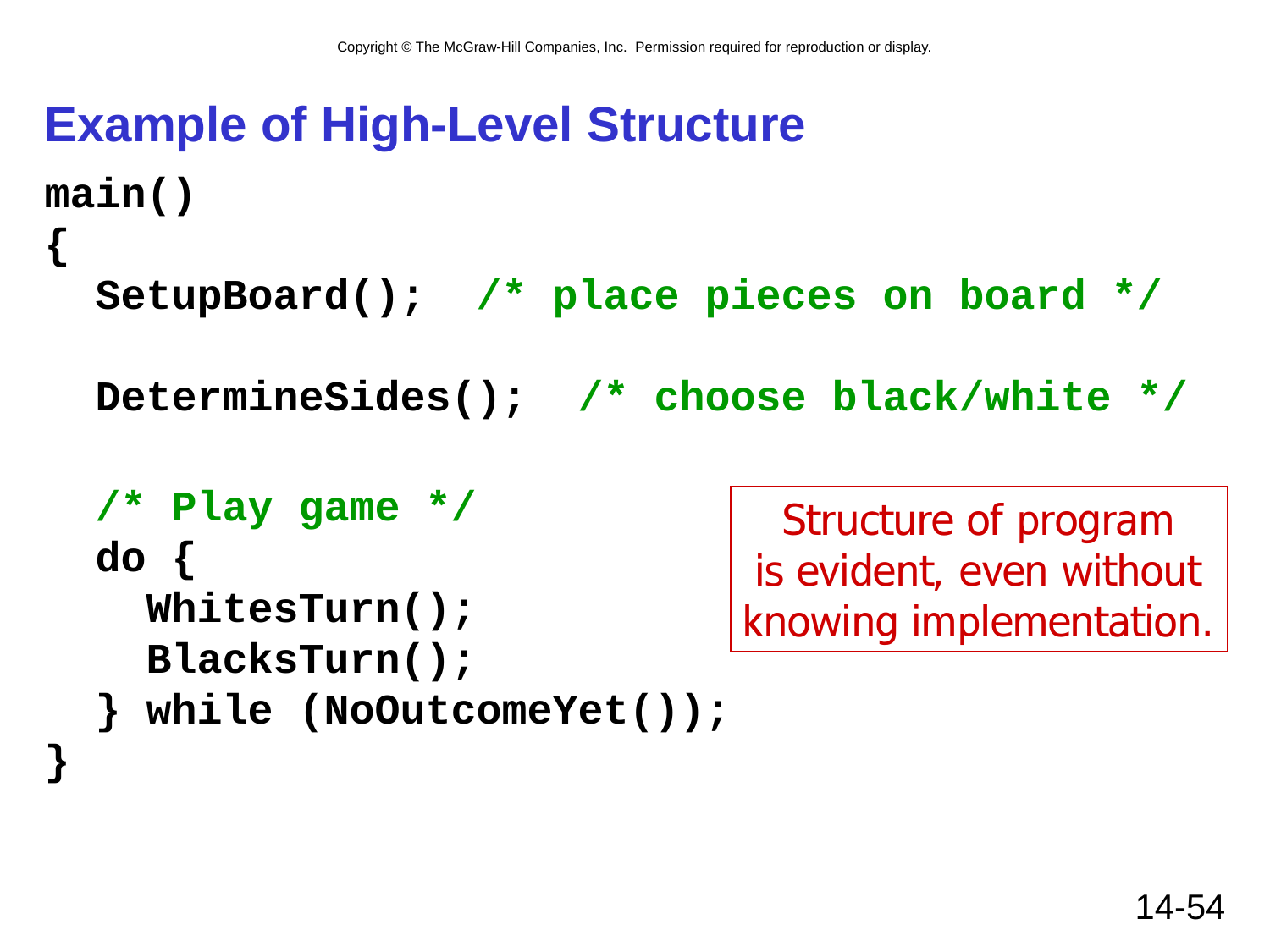

# Example of High-Level Structure
main()
{
  SetupBoard();  /* place pieces on board */
  DetermineSides();  /* choose black/white */
  /* Play game */
  do {
    WhitesTurn();
    BlacksTurn();
  } while (NoOutcomeYet());
}
Structure of program
is evident, even without
knowing implementation.
14-54